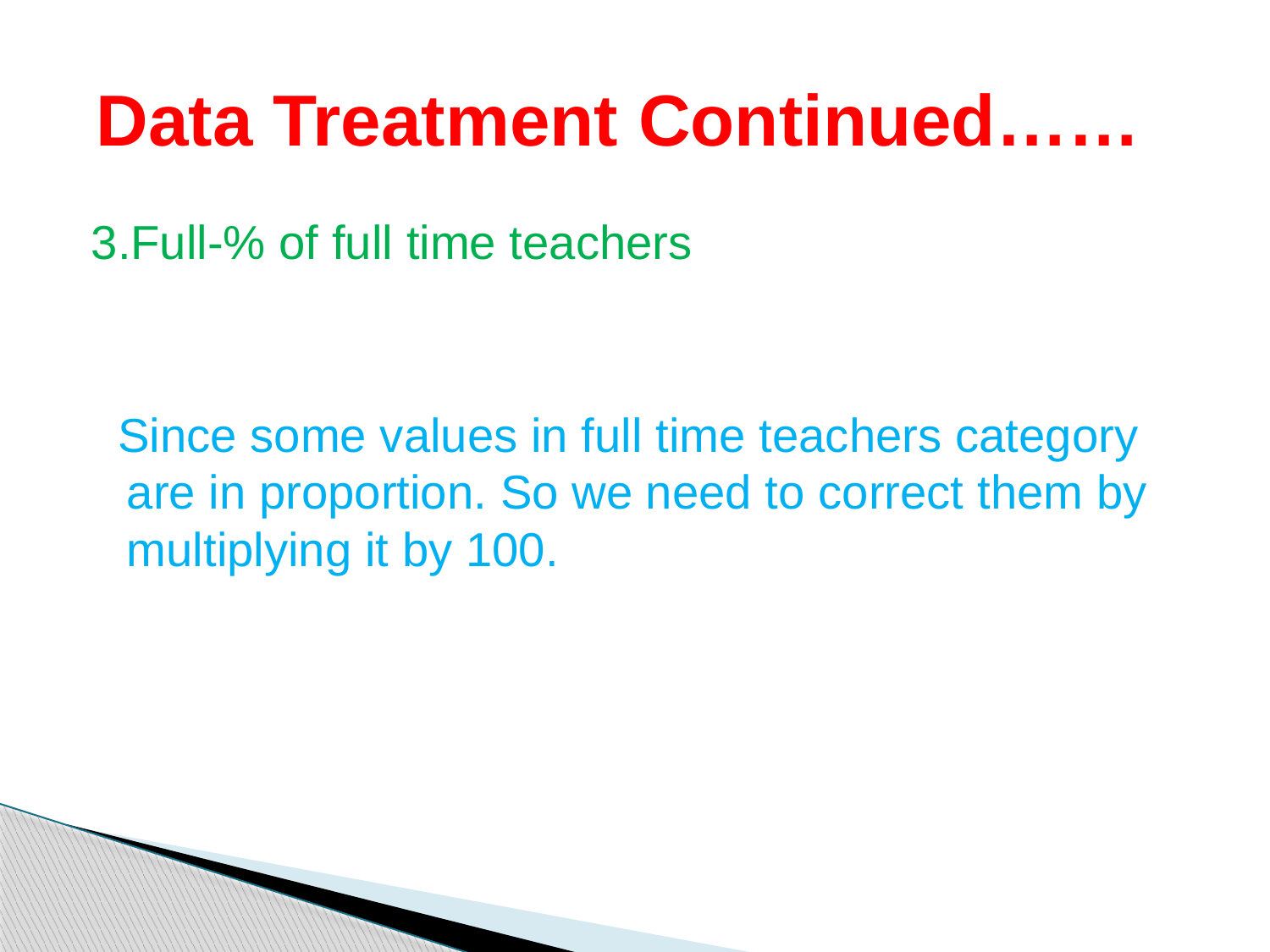

# Data Treatment Continued……
3.Full-% of full time teachers

  Since some values in full time teachers category are in proportion. So we need to correct them by multiplying it by 100.